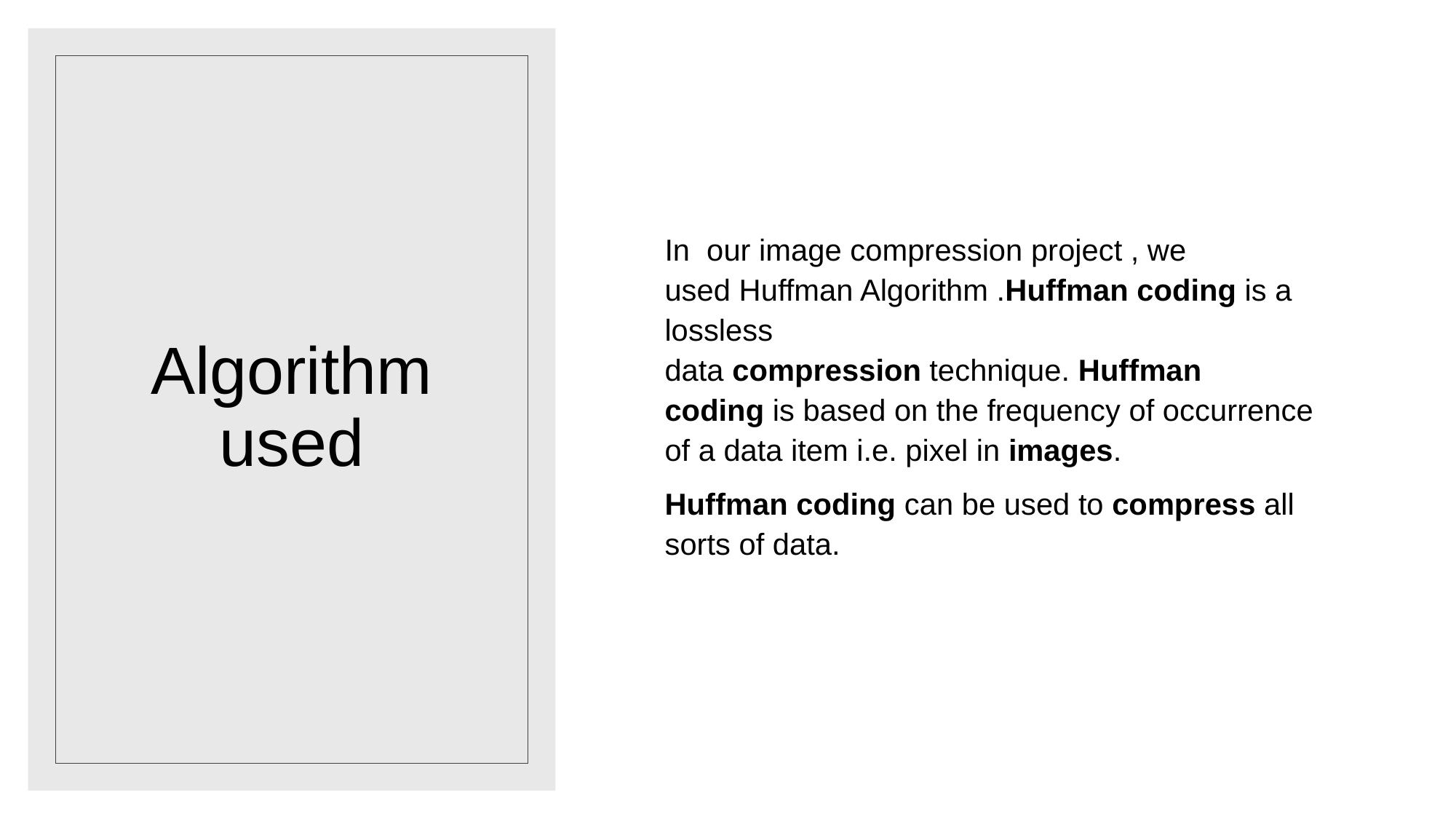

In  our image compression project , we used Huffman Algorithm .Huffman coding is a lossless data compression technique. Huffman coding is based on the frequency of occurrence of a data item i.e. pixel in images.
Huffman coding can be used to compress all sorts of data.
# Algorithm used